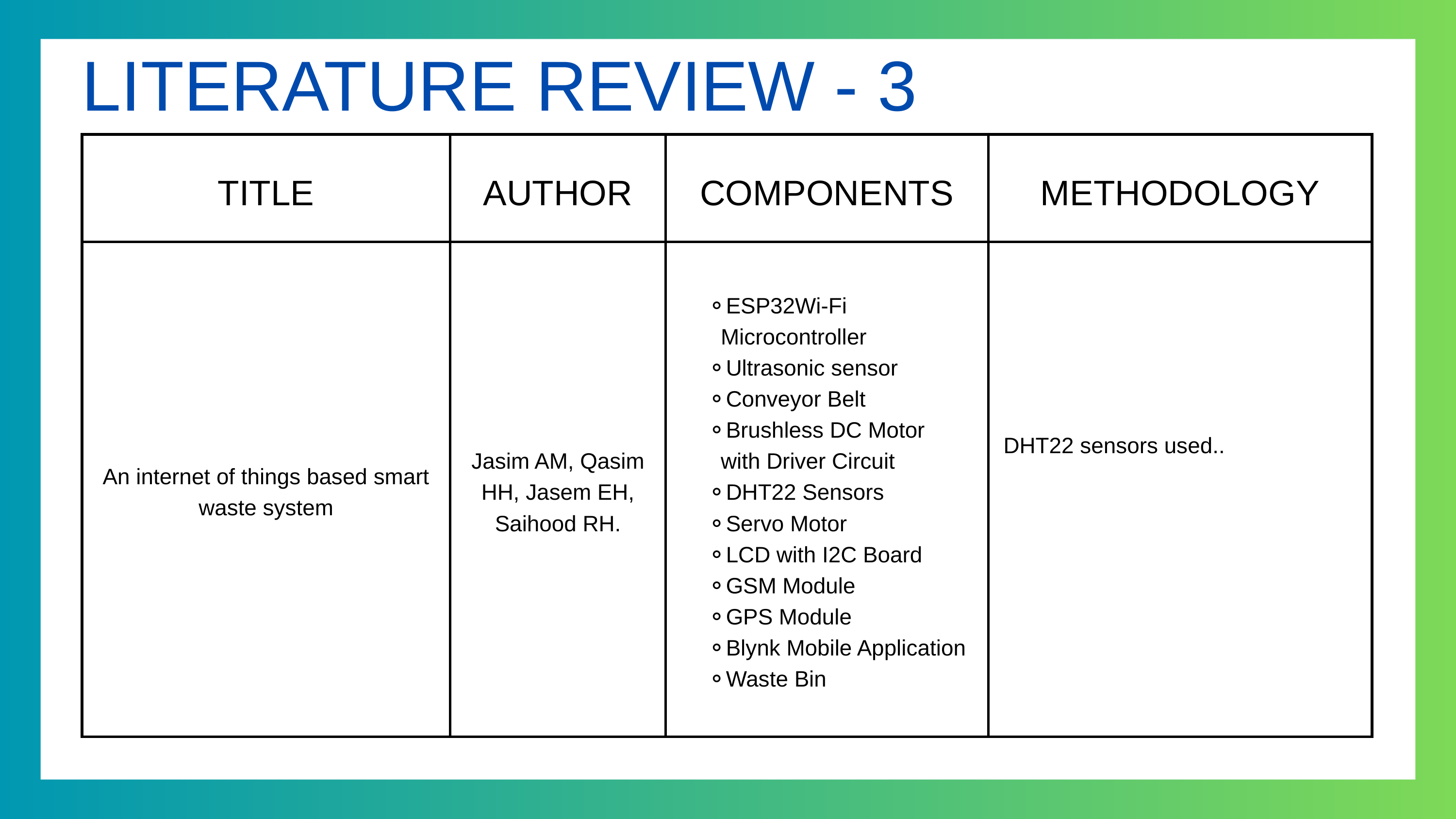

LITERATURE REVIEW - 3
| TITLE | AUTHOR | COMPONENTS | METHODOLOGY |
| --- | --- | --- | --- |
| An internet of things based smart waste system | Jasim AM, Qasim HH, Jasem EH, Saihood RH. | ESP32Wi-Fi Microcontroller Ultrasonic sensor Conveyor Belt Brushless DC Motor with Driver Circuit DHT22 Sensors Servo Motor LCD with I2C Board GSM Module GPS Module Blynk Mobile Application Waste Bin | DHT22 sensors used.. |